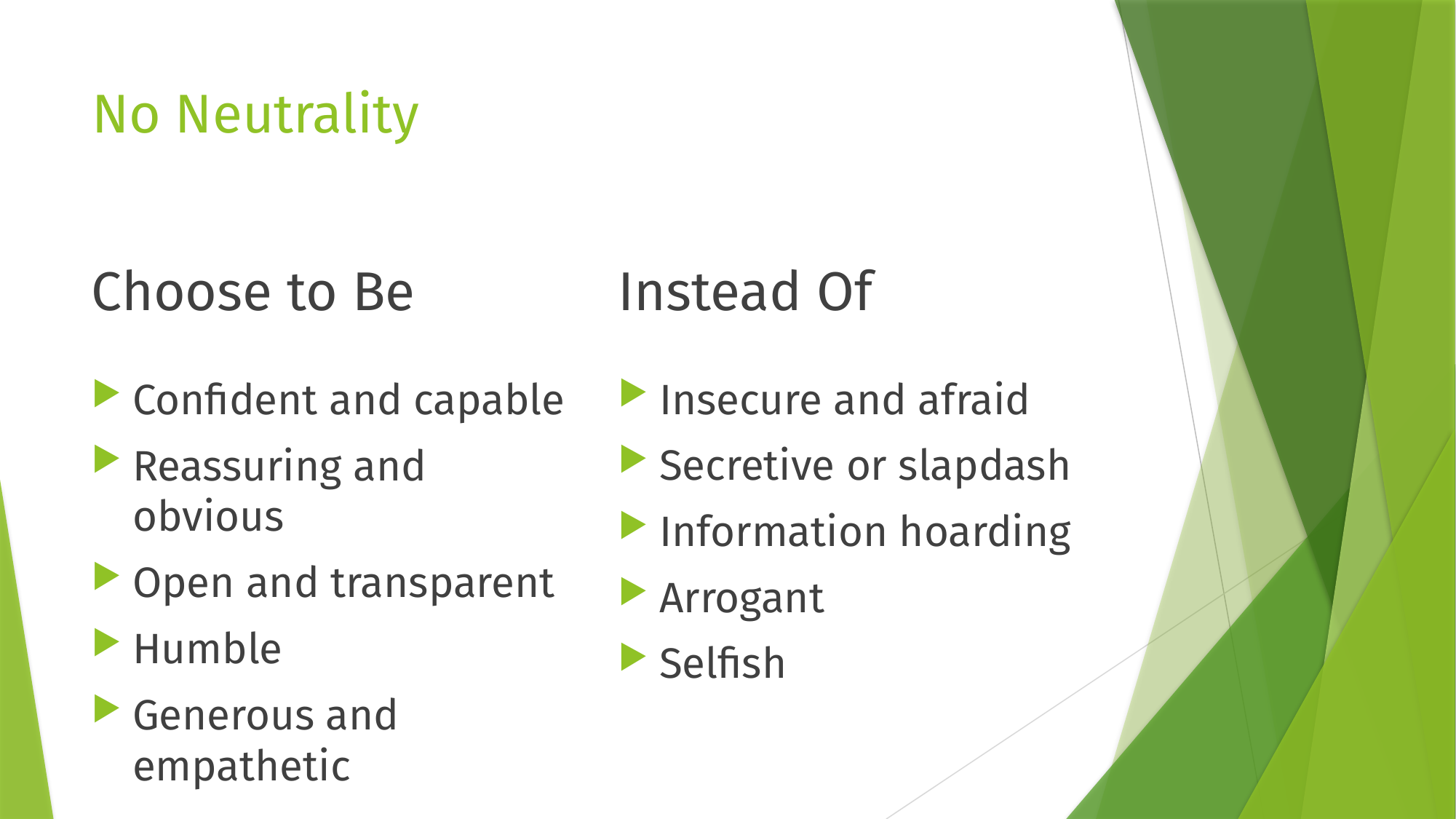

# No Neutrality
Choose to Be
Instead Of
Confident and capable
Reassuring and obvious
Open and transparent
Humble
Generous and empathetic
Insecure and afraid
Secretive or slapdash
Information hoarding
Arrogant
Selfish